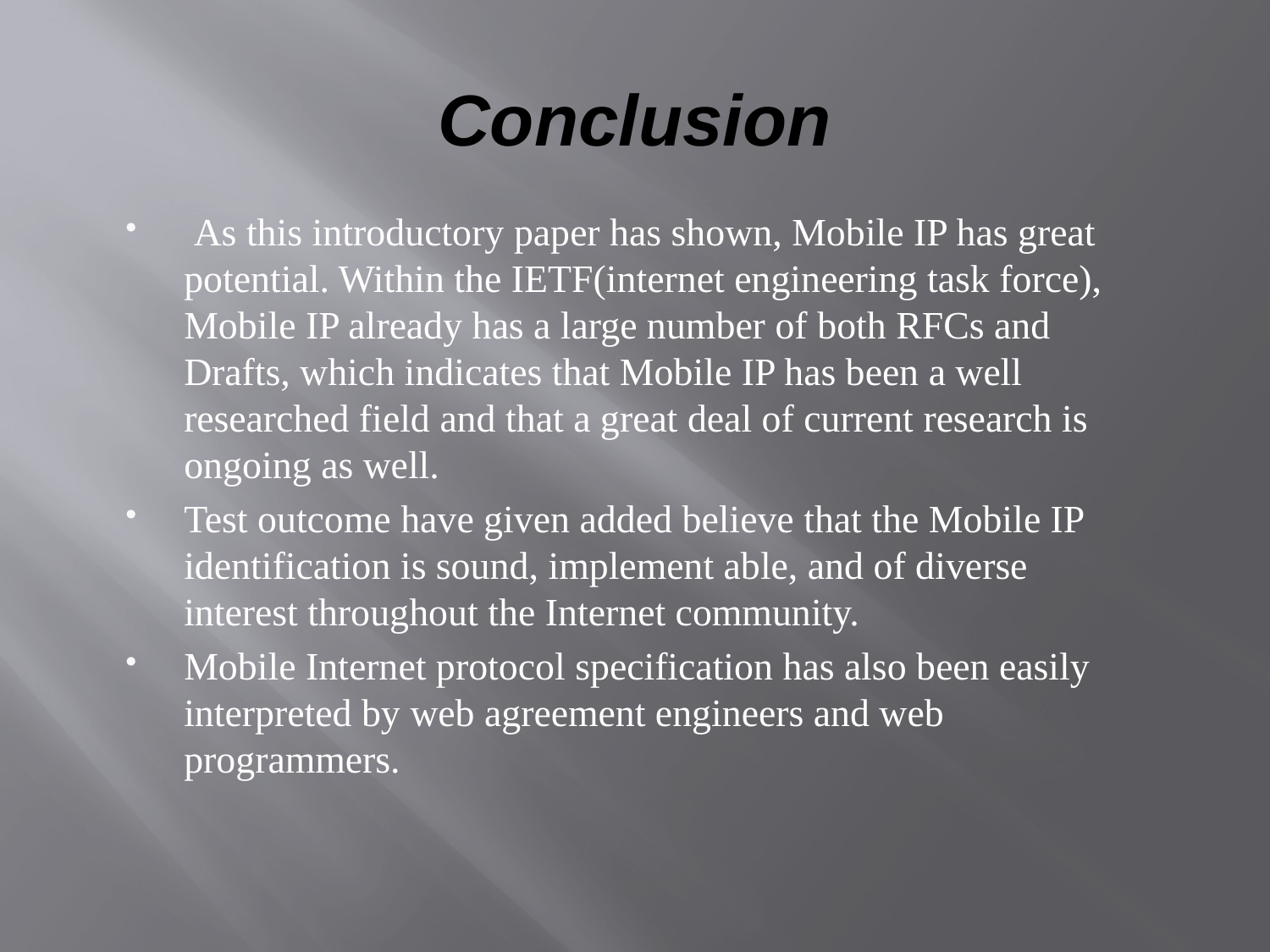

# Conclusion
 As this introductory paper has shown, Mobile IP has great potential. Within the IETF(internet engineering task force), Mobile IP already has a large number of both RFCs and Drafts, which indicates that Mobile IP has been a well researched field and that a great deal of current research is ongoing as well.
Test outcome have given added believe that the Mobile IP identification is sound, implement able, and of diverse interest throughout the Internet community.
Mobile Internet protocol specification has also been easily interpreted by web agreement engineers and web programmers.